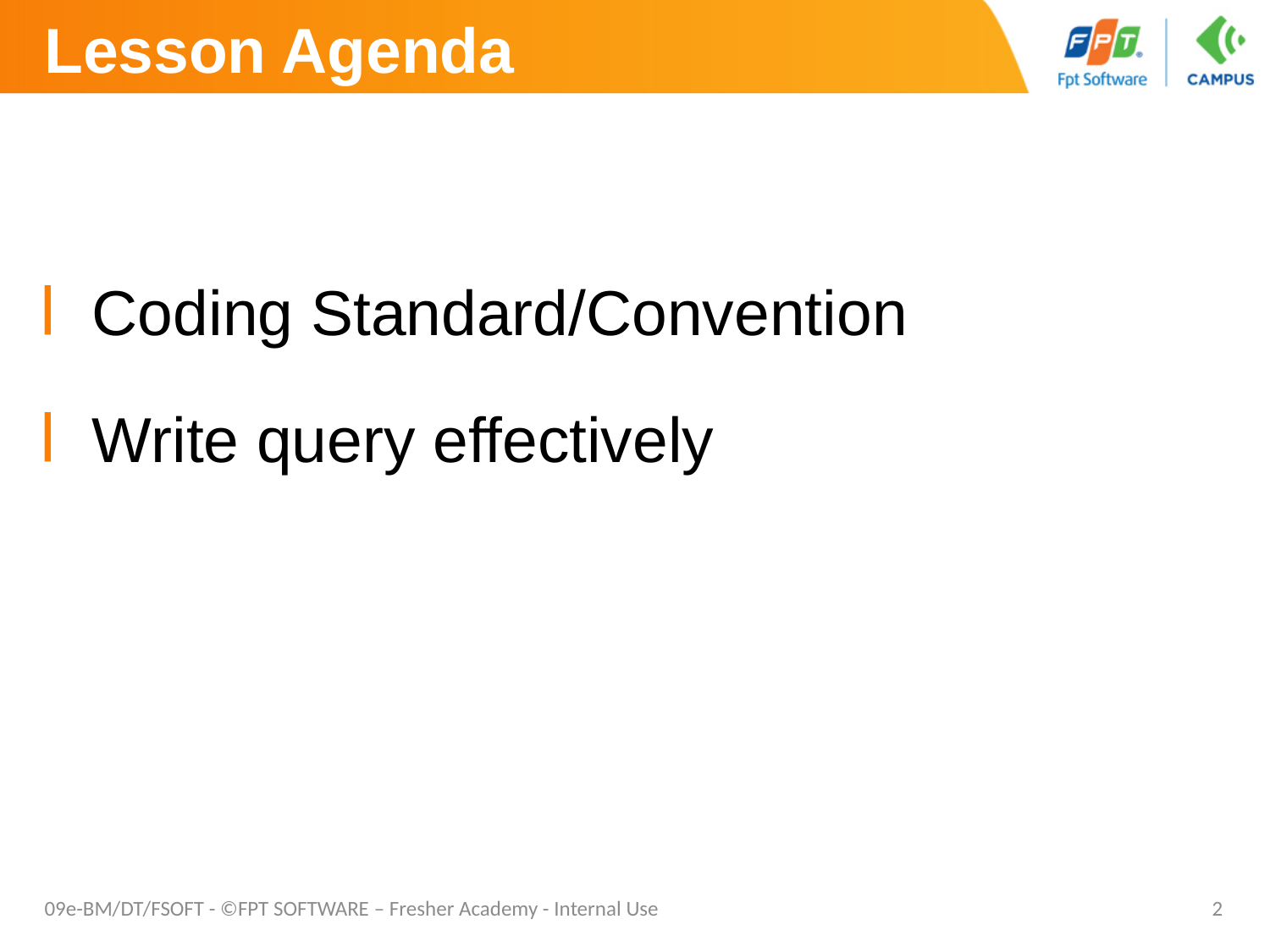

# Lesson Agenda
Coding Standard/Convention
Write query effectively
09e-BM/DT/FSOFT - ©FPT SOFTWARE – Fresher Academy - Internal Use
2